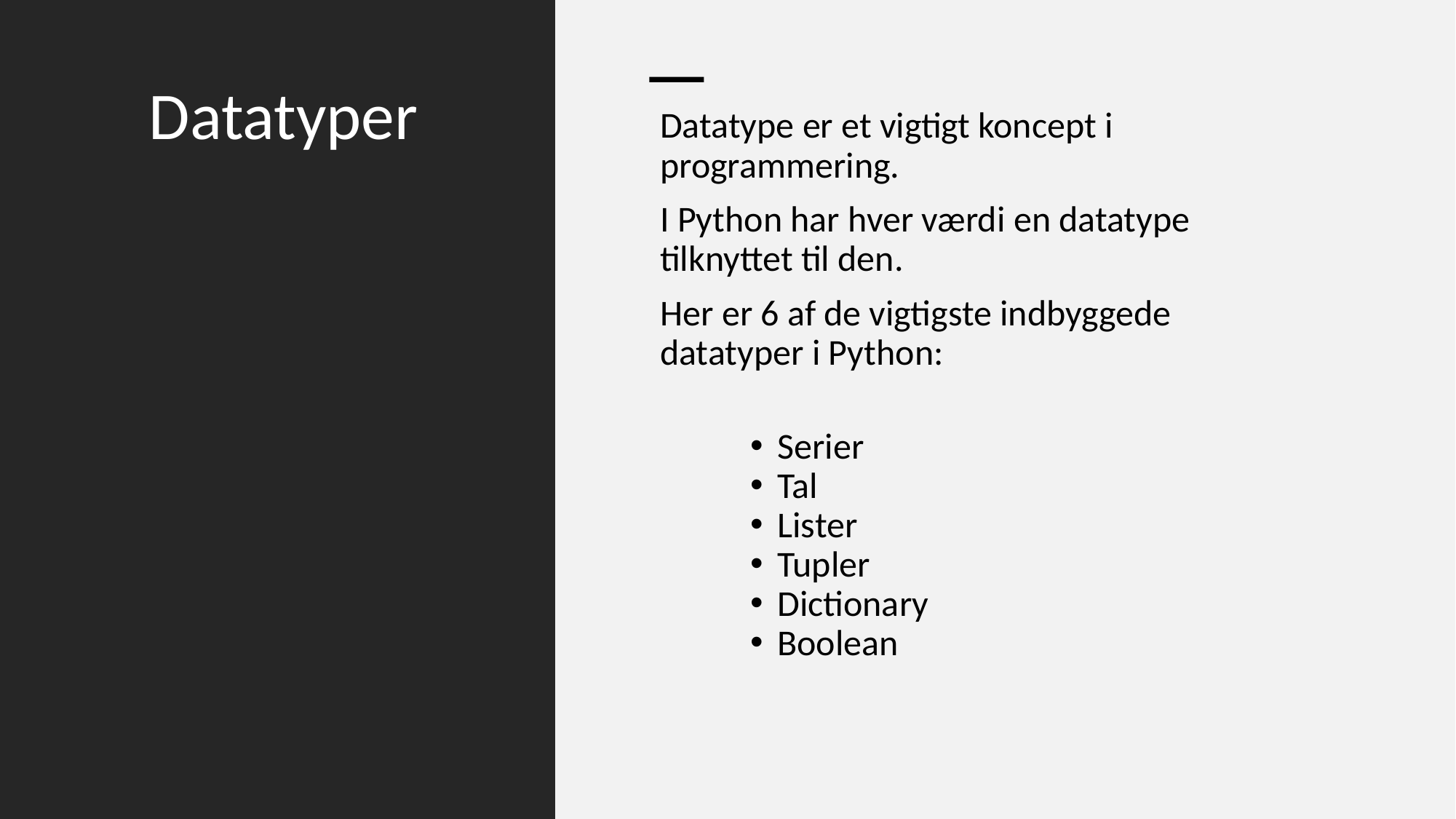

# Datatyper

Datatype er et vigtigt koncept i programmering.
I Python har hver værdi en datatype tilknyttet til den.
Her er 6 af de vigtigste indbyggede datatyper i Python:

Serier
Tal
Lister
Tupler
Dictionary
Boolean